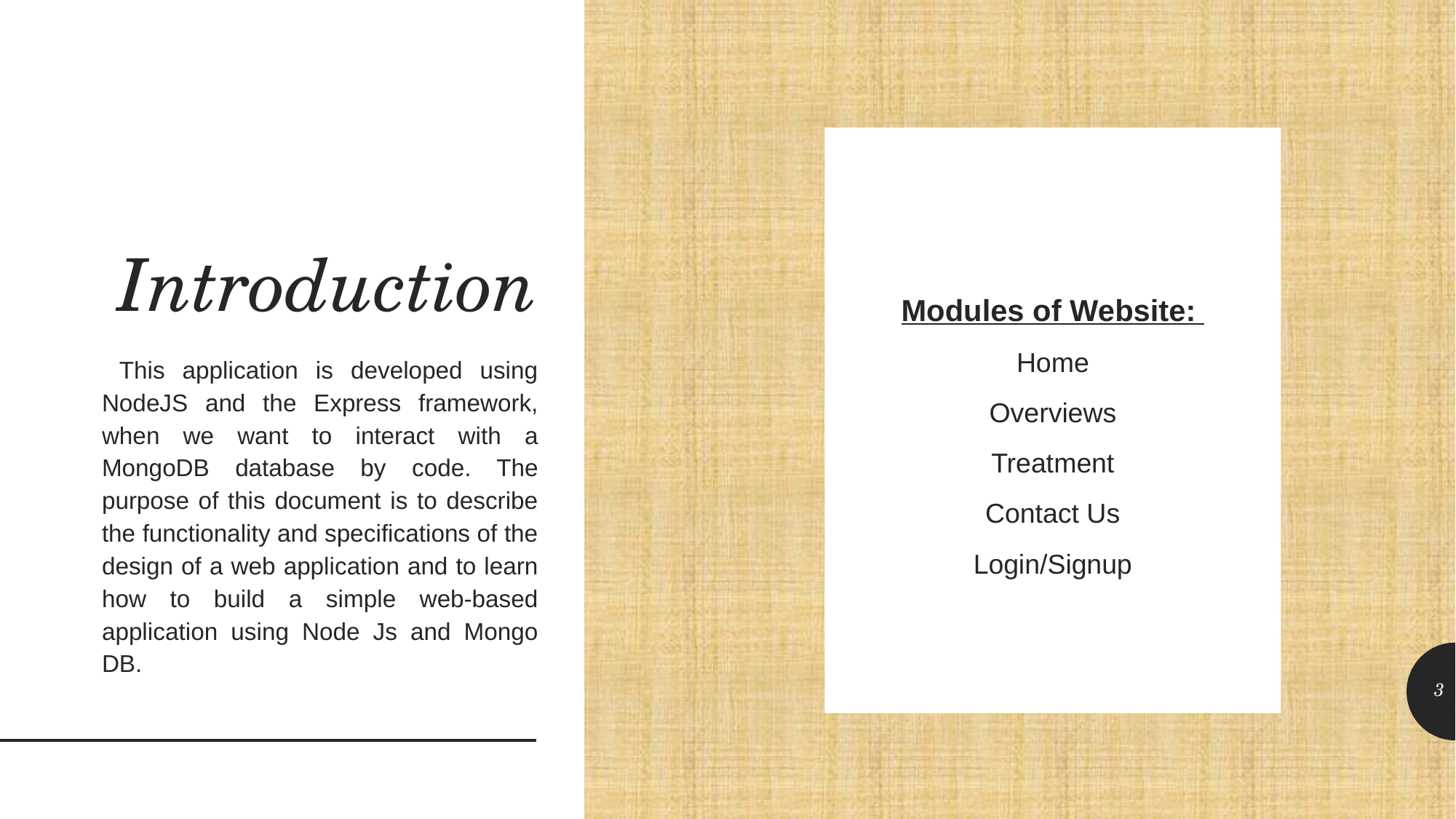

# Introduction
Modules of Website:
Home
Overviews
Treatment
Contact Us
Login/Signup

 This application is developed using NodeJS and the Express framework, when we want to interact with a MongoDB database by code. The purpose of this document is to describe the functionality and specifications of the design of a web application and to learn how to build a simple web-based application using Node Js and Mongo DB.

3